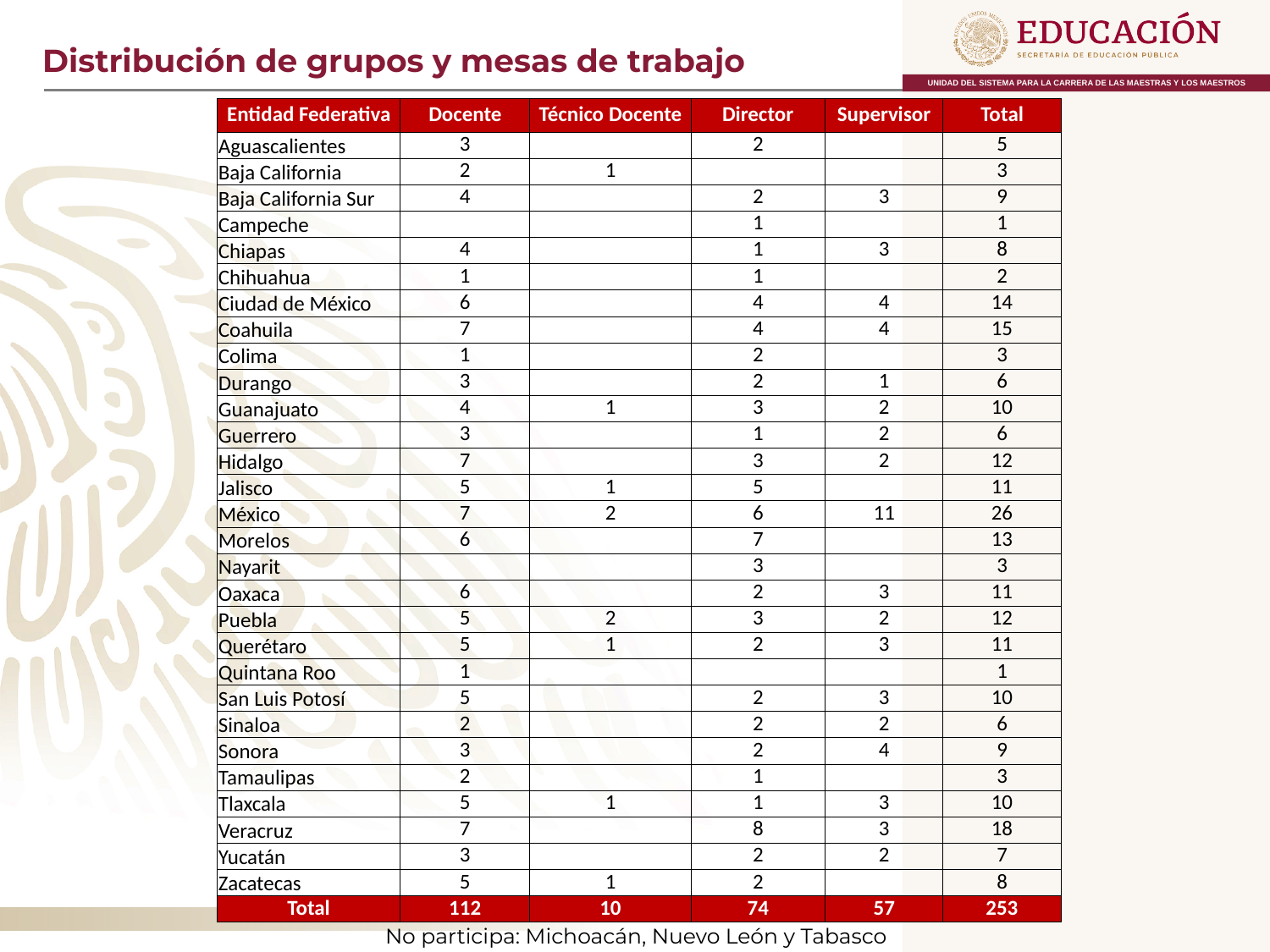

Distribución de grupos y mesas de trabajo

| Entidad Federativa | Docente | Técnico Docente | Director | Supervisor | Total |
| --- | --- | --- | --- | --- | --- |
| Aguascalientes | 3 |  | 2 |  | 5 |
| Baja California | 2 | 1 |  |  | 3 |
| Baja California Sur | 4 |  | 2 | 3 | 9 |
| Campeche |  |  | 1 |  | 1 |
| Chiapas | 4 |  | 1 | 3 | 8 |
| Chihuahua | 1 |  | 1 |  | 2 |
| Ciudad de México | 6 |  | 4 | 4 | 14 |
| Coahuila | 7 |  | 4 | 4 | 15 |
| Colima | 1 |  | 2 |  | 3 |
| Durango | 3 |  | 2 | 1 | 6 |
| Guanajuato | 4 | 1 | 3 | 2 | 10 |
| Guerrero | 3 |  | 1 | 2 | 6 |
| Hidalgo | 7 |  | 3 | 2 | 12 |
| Jalisco | 5 | 1 | 5 |  | 11 |
| México | 7 | 2 | 6 | 11 | 26 |
| Morelos | 6 |  | 7 |  | 13 |
| Nayarit |  |  | 3 |  | 3 |
| Oaxaca | 6 |  | 2 | 3 | 11 |
| Puebla | 5 | 2 | 3 | 2 | 12 |
| Querétaro | 5 | 1 | 2 | 3 | 11 |
| Quintana Roo | 1 |  |  |  | 1 |
| San Luis Potosí | 5 |  | 2 | 3 | 10 |
| Sinaloa | 2 |  | 2 | 2 | 6 |
| Sonora | 3 |  | 2 | 4 | 9 |
| Tamaulipas | 2 |  | 1 |  | 3 |
| Tlaxcala | 5 | 1 | 1 | 3 | 10 |
| Veracruz | 7 |  | 8 | 3 | 18 |
| Yucatán | 3 |  | 2 | 2 | 7 |
| Zacatecas | 5 | 1 | 2 |  | 8 |
| Total | 112 | 10 | 74 | 57 | 253 |
No participa: Michoacán, Nuevo León y Tabasco